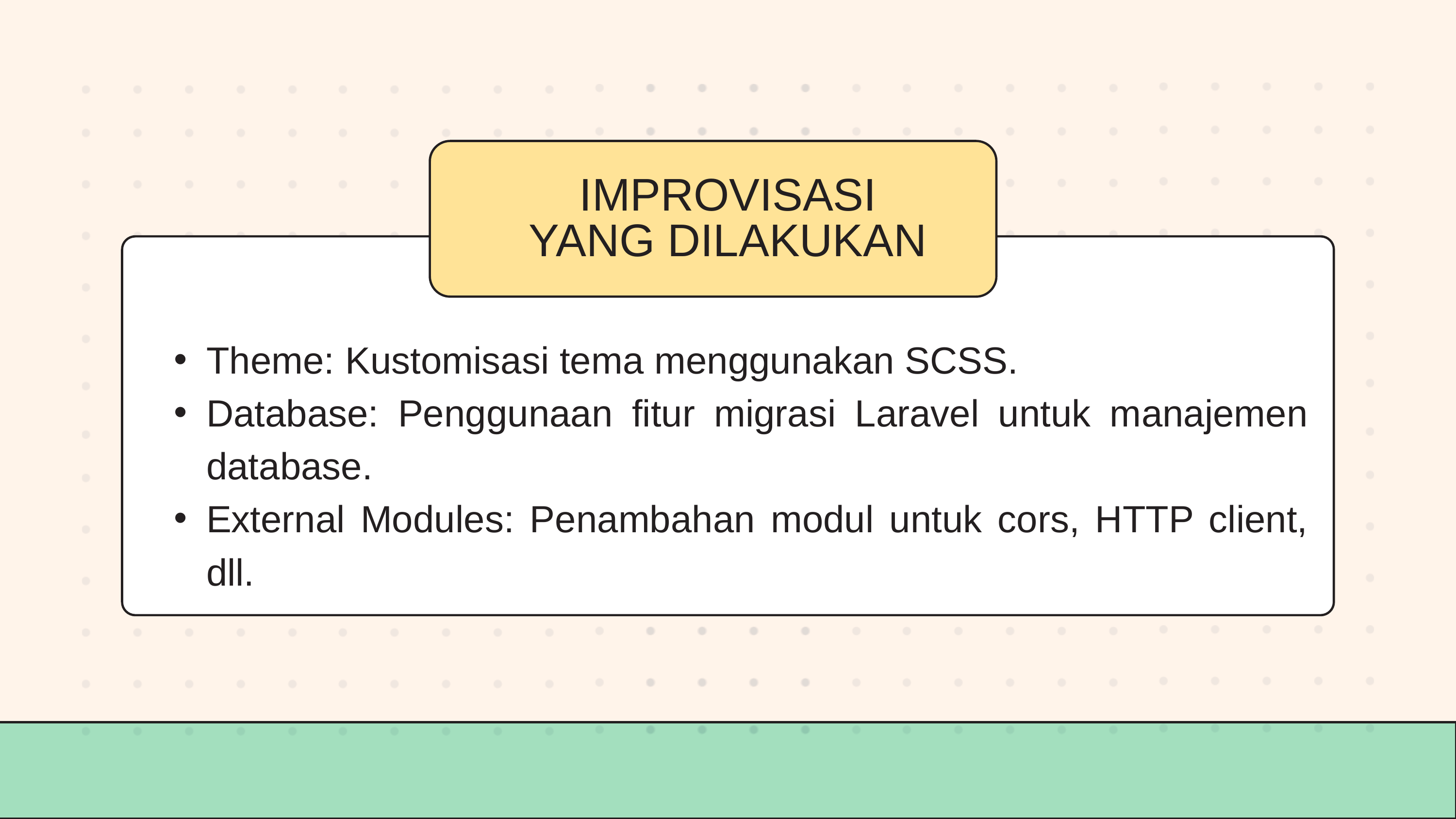

IMPROVISASI YANG DILAKUKAN

Theme: Kustomisasi tema menggunakan SCSS.
Database: Penggunaan fitur migrasi Laravel untuk manajemen database.
External Modules: Penambahan modul untuk cors, HTTP client, dll.